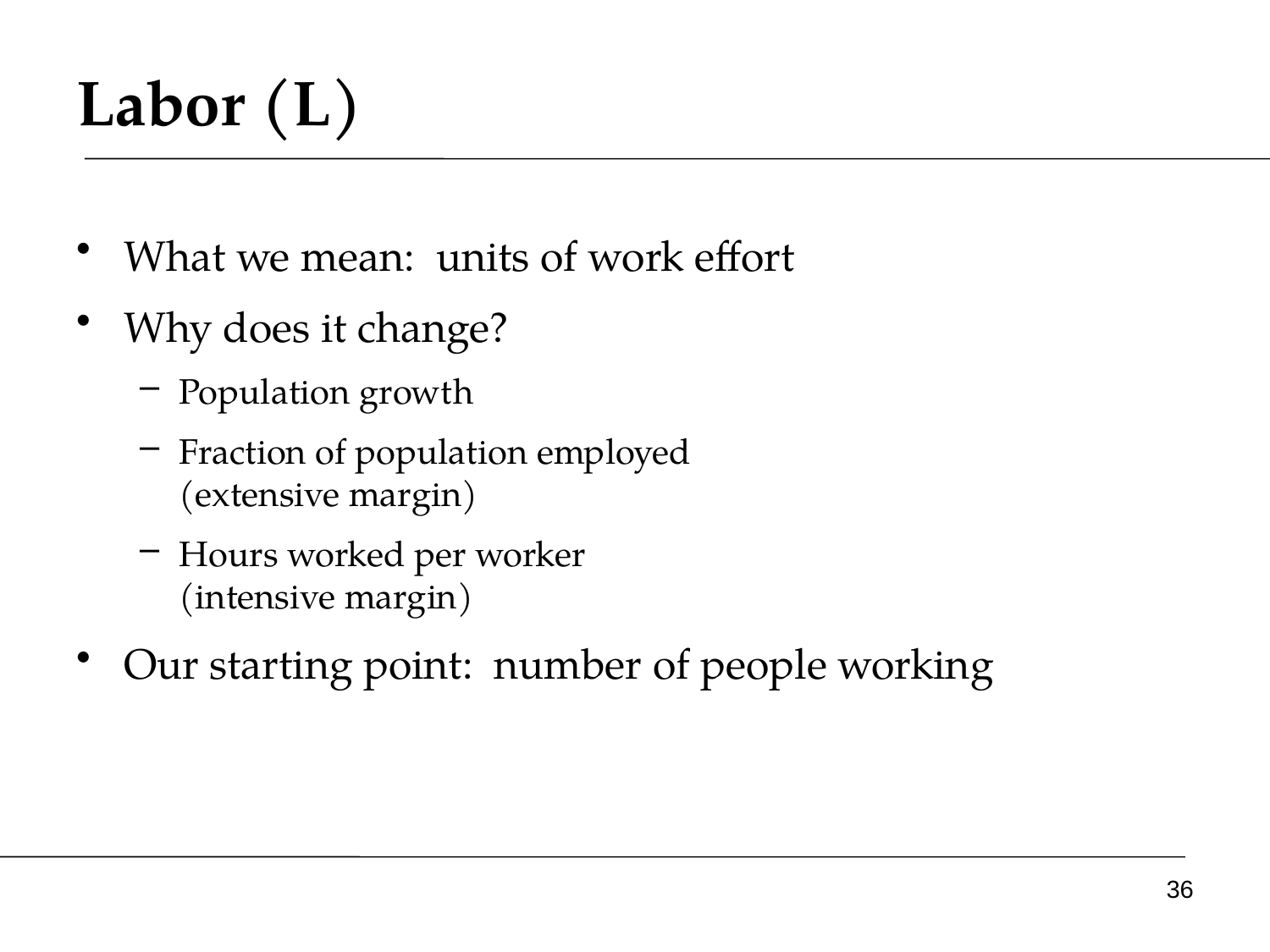

# Labor (L)
What we mean:  units of work effort
Why does it change?
Population growth
Fraction of population employed
(extensive margin)
Hours worked per worker
(intensive margin)
Our starting point:  number of people working
36